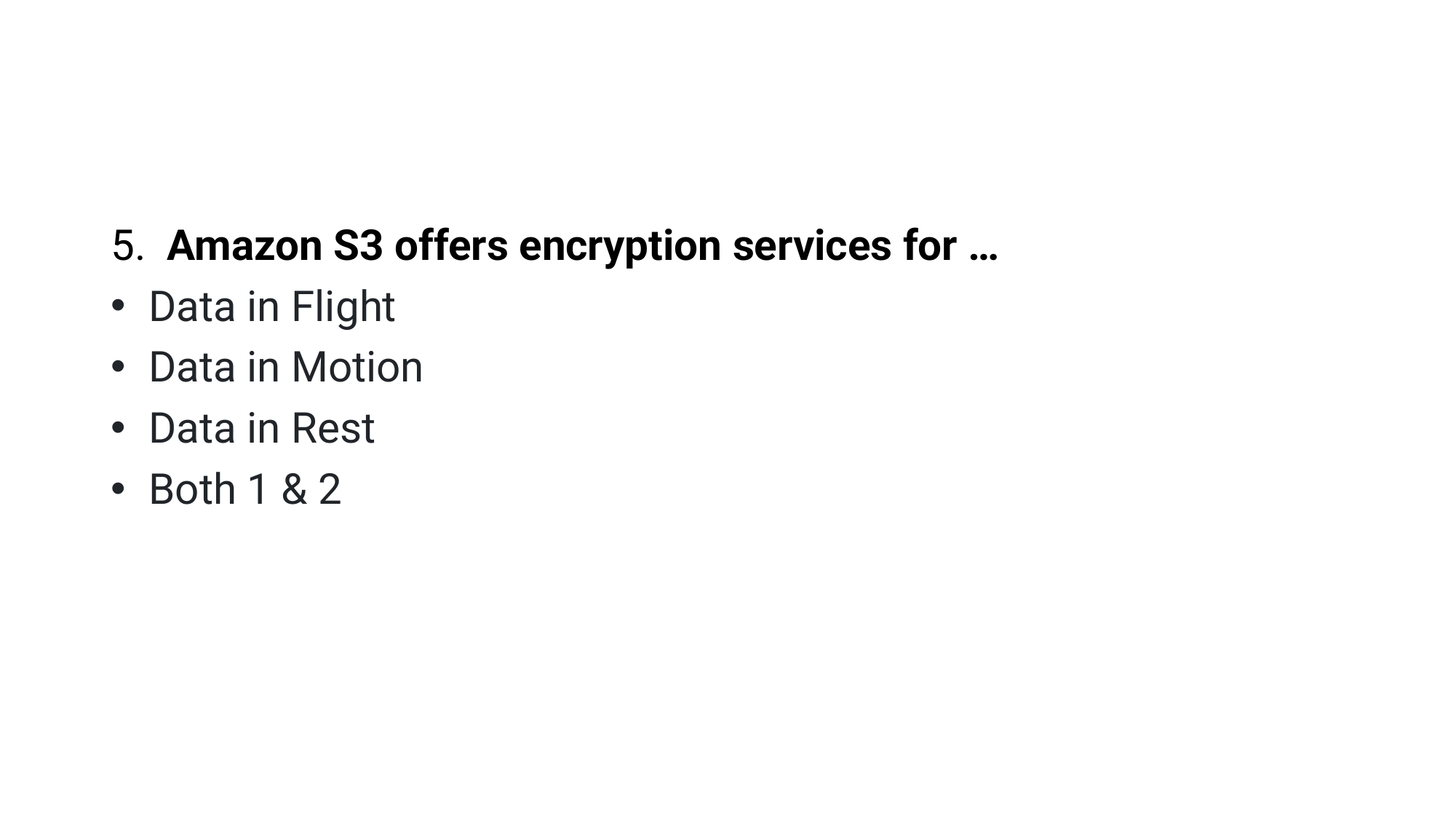

5.  Amazon S3 offers encryption services for …
 Data in Flight
 Data in Motion
 Data in Rest
 Both 1 & 2